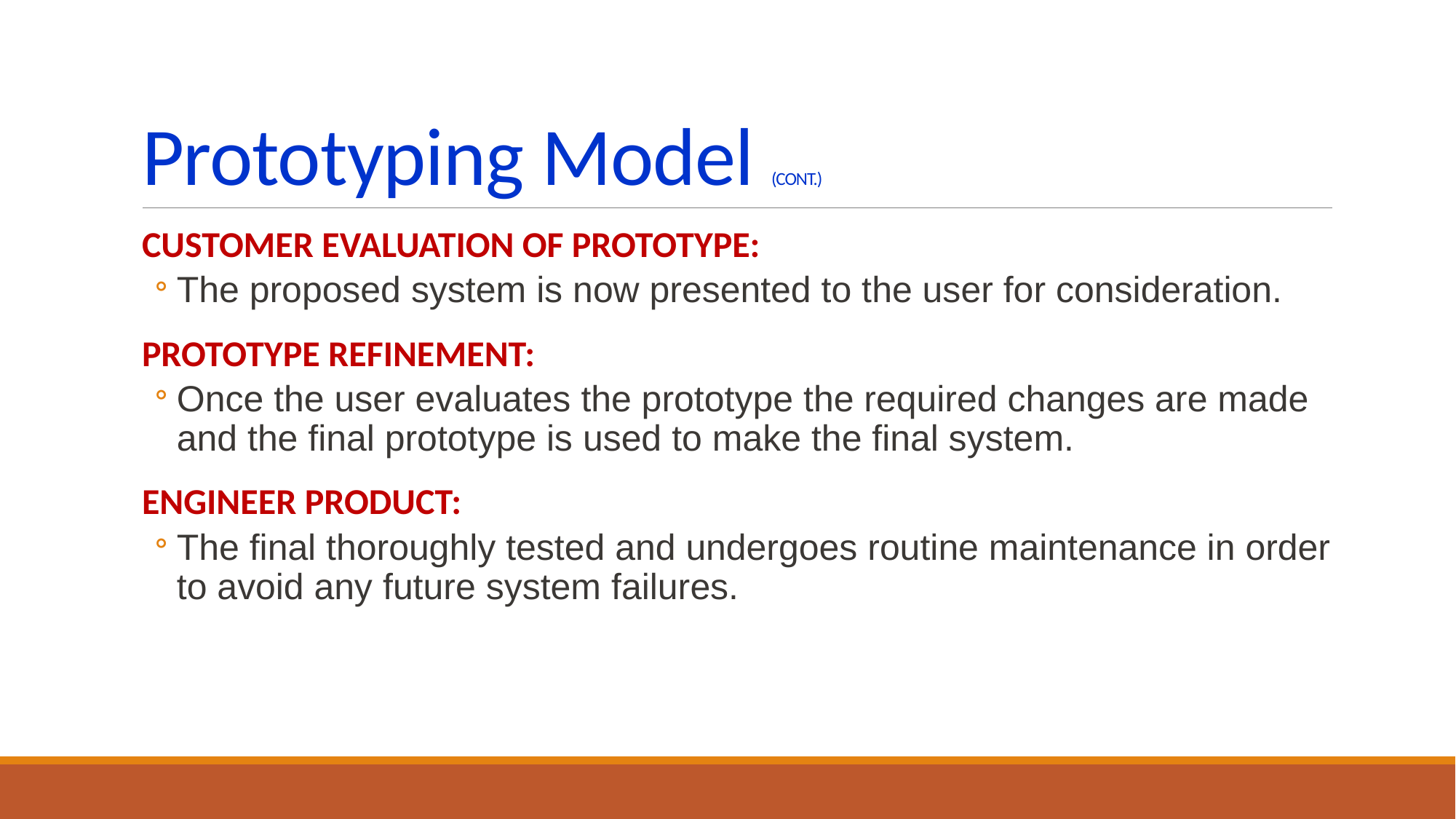

# Prototyping Model (CONT.)
CUSTOMER EVALUATION OF PROTOTYPE:
The proposed system is now presented to the user for consideration.
PROTOTYPE REFINEMENT:
Once the user evaluates the prototype the required changes are made and the final prototype is used to make the final system.
ENGINEER PRODUCT:
The final thoroughly tested and undergoes routine maintenance in order to avoid any future system failures.